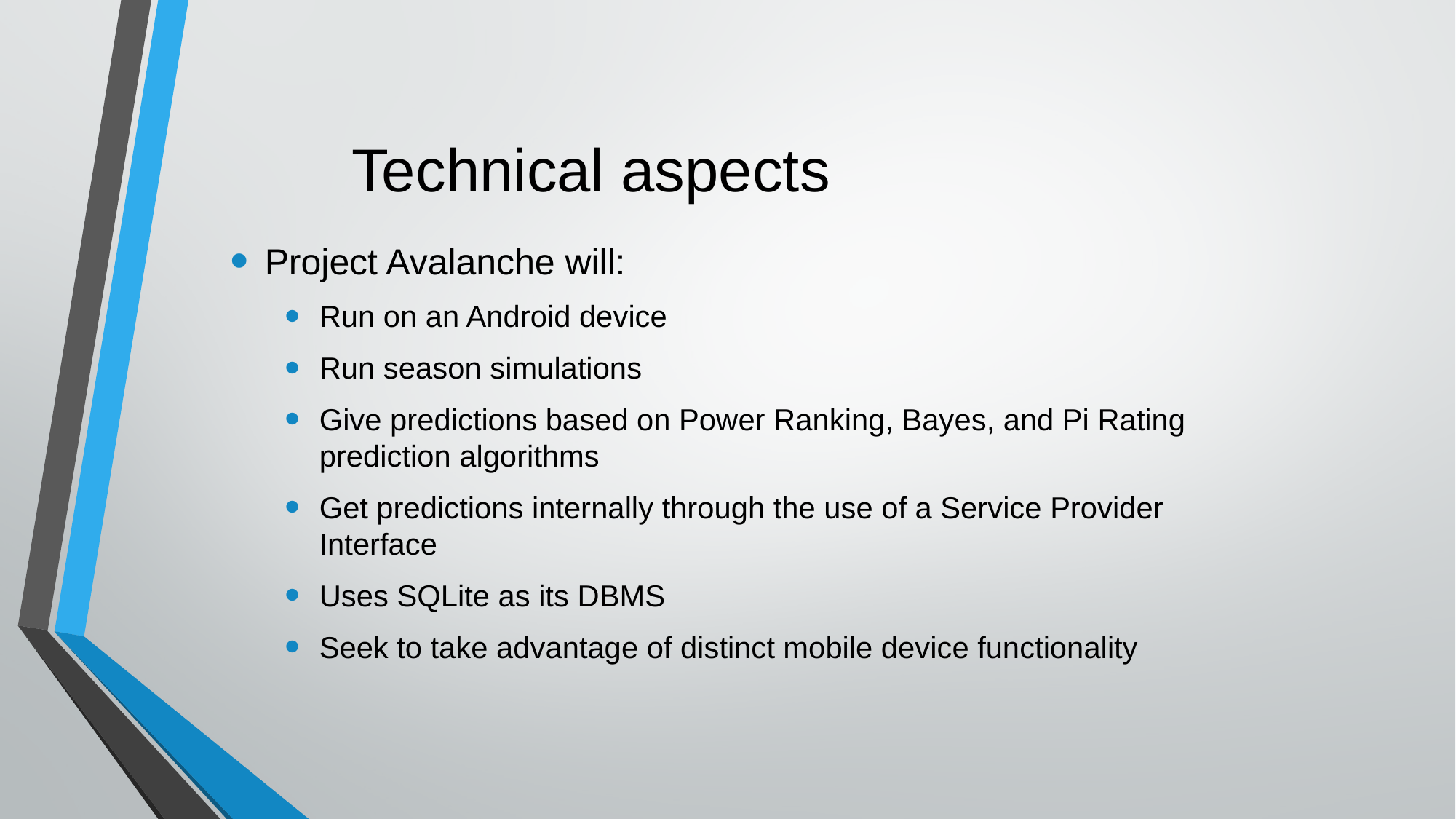

# Technical aspects
Project Avalanche will:
Run on an Android device
Run season simulations
Give predictions based on Power Ranking, Bayes, and Pi Rating prediction algorithms
Get predictions internally through the use of a Service Provider Interface
Uses SQLite as its DBMS
Seek to take advantage of distinct mobile device functionality